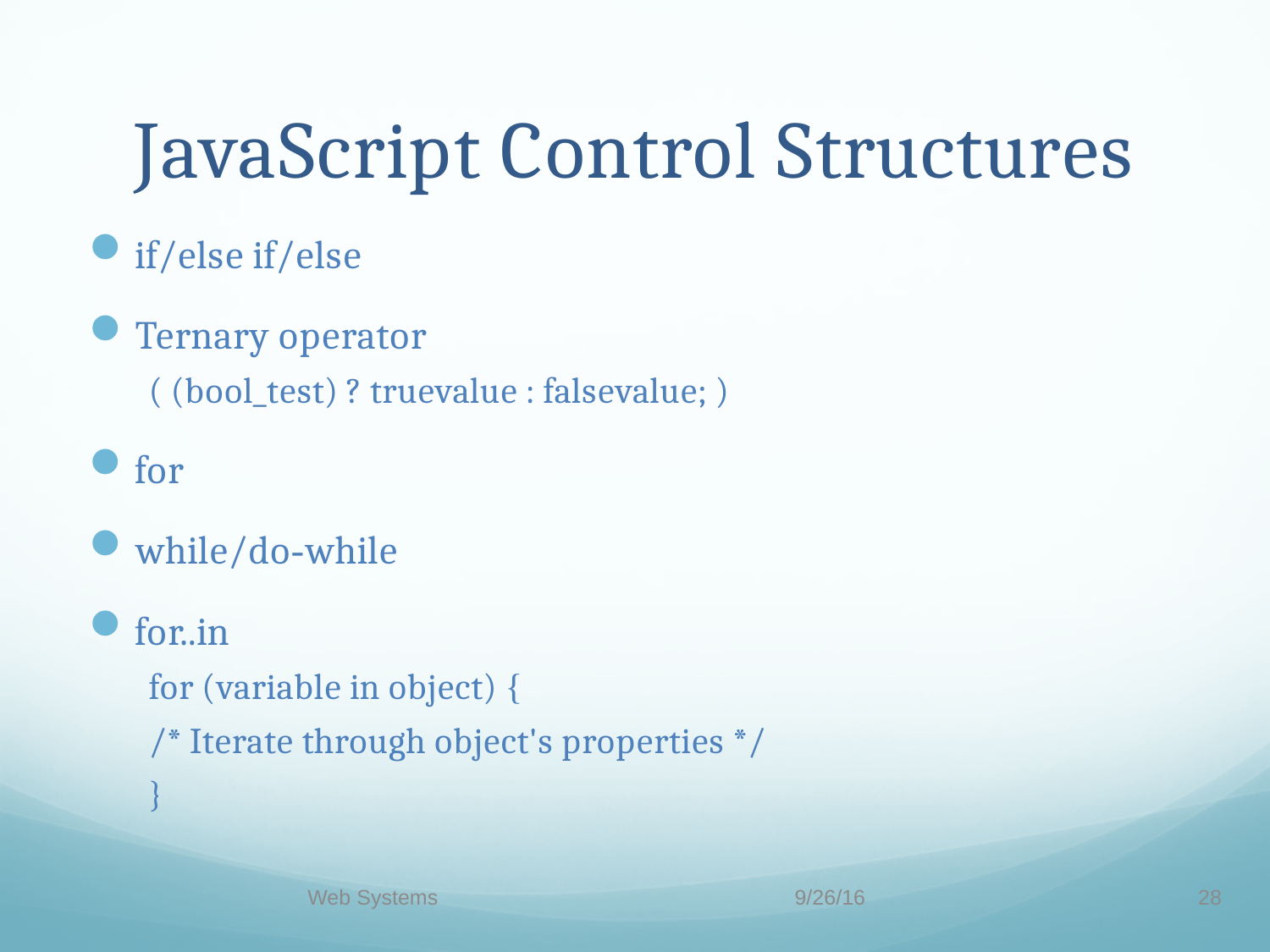

# JavaScript Control Structures
if/else if/else
Ternary operator
( (bool_test) ? truevalue : falsevalue; )
for
while/do-while
for..in
for (variable in object) {
	/* Iterate through object's properties */
}
Web Systems
9/26/16
28